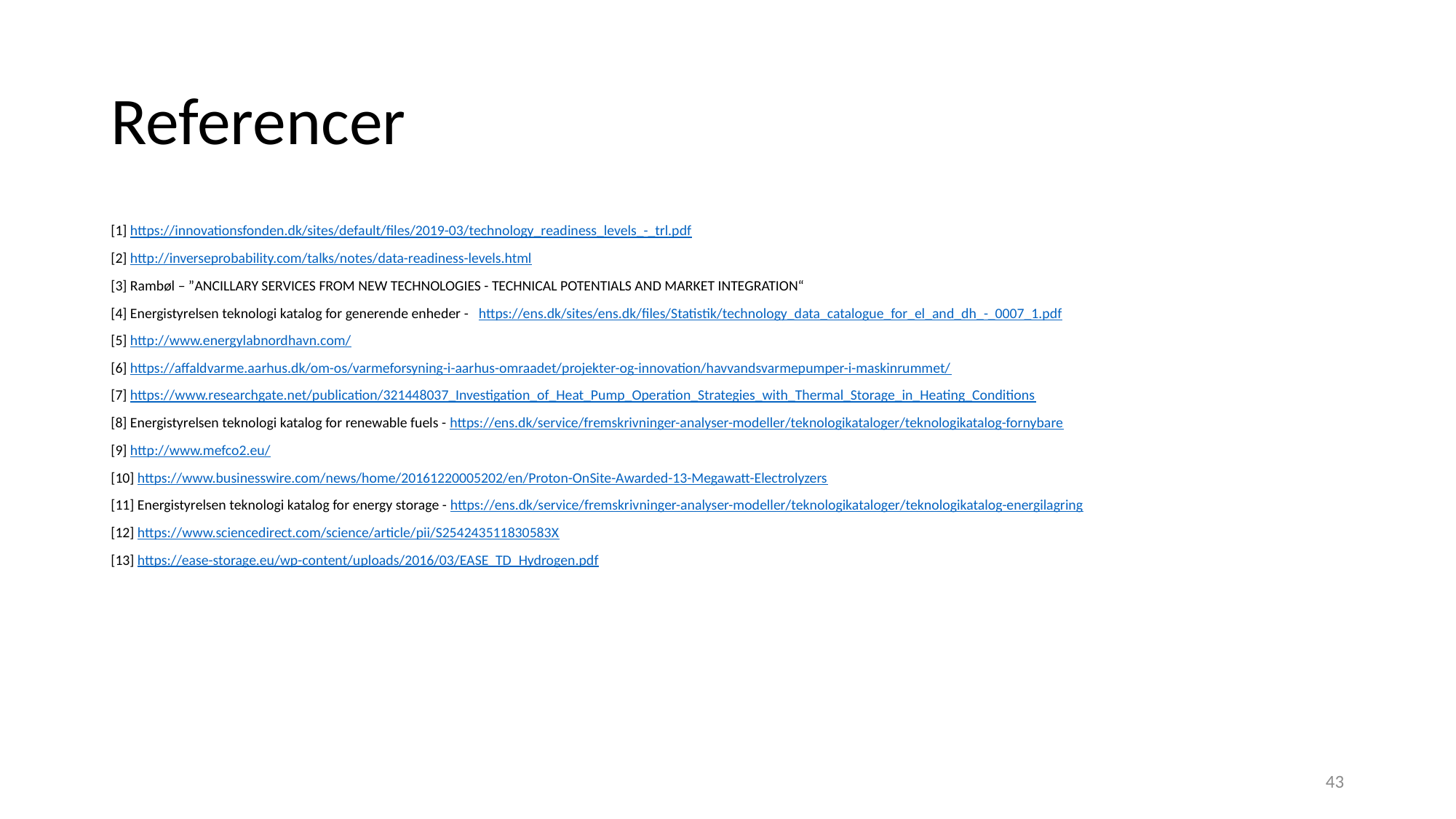

# Referencer
[1] https://innovationsfonden.dk/sites/default/files/2019-03/technology_readiness_levels_-_trl.pdf
[2] http://inverseprobability.com/talks/notes/data-readiness-levels.html
[3] Rambøl – ”ANCILLARY SERVICES FROM NEW TECHNOLOGIES - TECHNICAL POTENTIALS AND MARKET INTEGRATION“
[4] Energistyrelsen teknologi katalog for generende enheder -   https://ens.dk/sites/ens.dk/files/Statistik/technology_data_catalogue_for_el_and_dh_-_0007_1.pdf
[5] http://www.energylabnordhavn.com/
[6] https://affaldvarme.aarhus.dk/om-os/varmeforsyning-i-aarhus-omraadet/projekter-og-innovation/havvandsvarmepumper-i-maskinrummet/
[7] https://www.researchgate.net/publication/321448037_Investigation_of_Heat_Pump_Operation_Strategies_with_Thermal_Storage_in_Heating_Conditions
[8] Energistyrelsen teknologi katalog for renewable fuels - https://ens.dk/service/fremskrivninger-analyser-modeller/teknologikataloger/teknologikatalog-fornybare
[9] http://www.mefco2.eu/
[10] https://www.businesswire.com/news/home/20161220005202/en/Proton-OnSite-Awarded-13-Megawatt-Electrolyzers
[11] Energistyrelsen teknologi katalog for energy storage - https://ens.dk/service/fremskrivninger-analyser-modeller/teknologikataloger/teknologikatalog-energilagring
[12] https://www.sciencedirect.com/science/article/pii/S254243511830583X
[13] https://ease-storage.eu/wp-content/uploads/2016/03/EASE_TD_Hydrogen.pdf

43